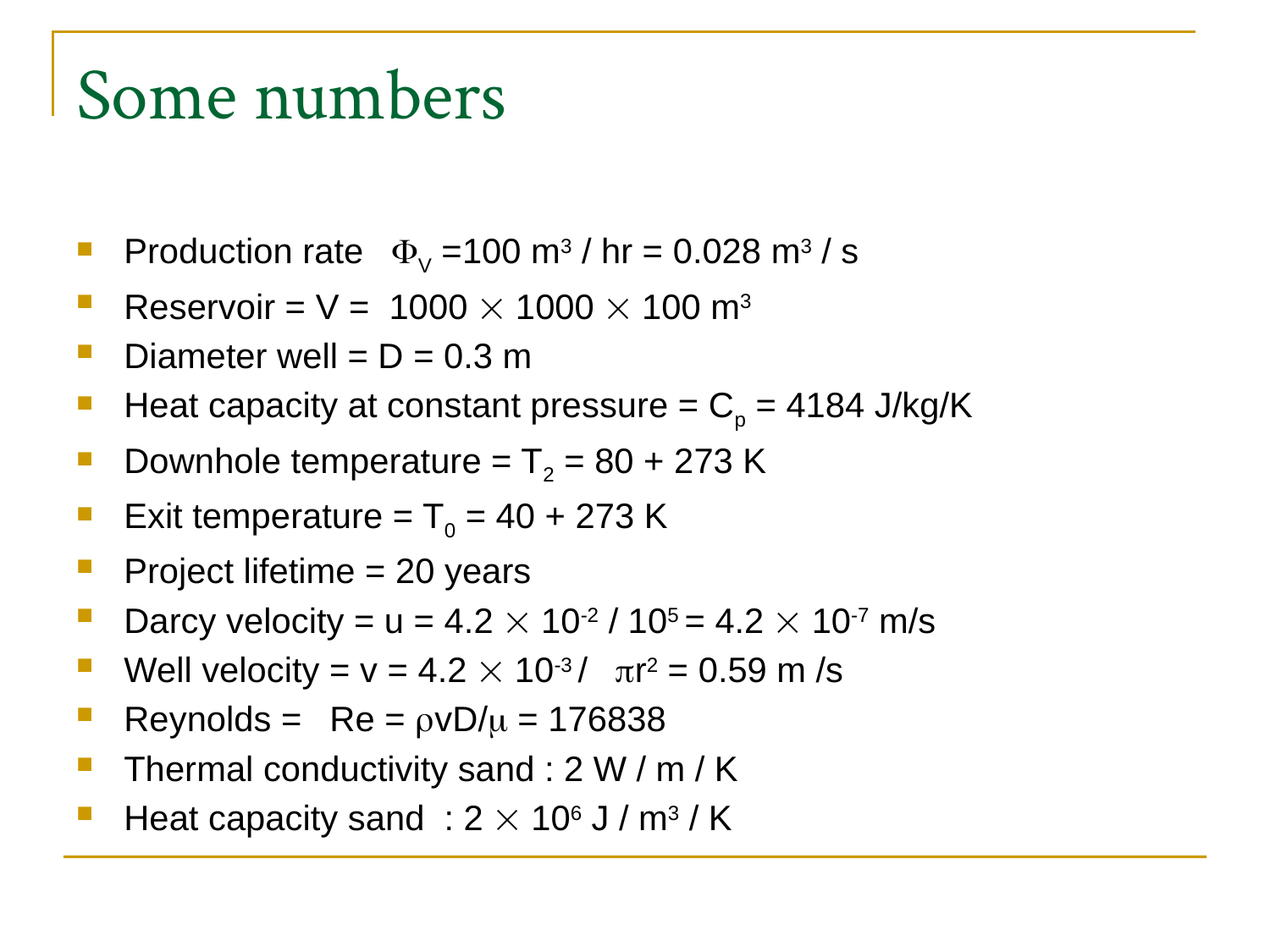

# Some numbers
Production rate  ΦV =100 m3 / hr = 0.028 m3 / s
Reservoir = V =  1000 × 1000 × 100 m3
Diameter well = D = 0.3 m
Heat capacity at constant pressure = Cp = 4184 J/kg/K
Downhole temperature = T2 = 80 + 273 K
Exit temperature = T0 = 40 + 273 K
Project lifetime = 20 years
Darcy velocity = u = 4.2 × 10-2 / 105 = 4.2 × 10-7 m/s
Well velocity = v = 4.2 × 10-3 /  πr2 = 0.59 m /s
Reynolds =  Re = ρvD/μ = 176838
Thermal conductivity sand : 2 W / m / K
Heat capacity sand  : 2 × 106 J / m3 / K